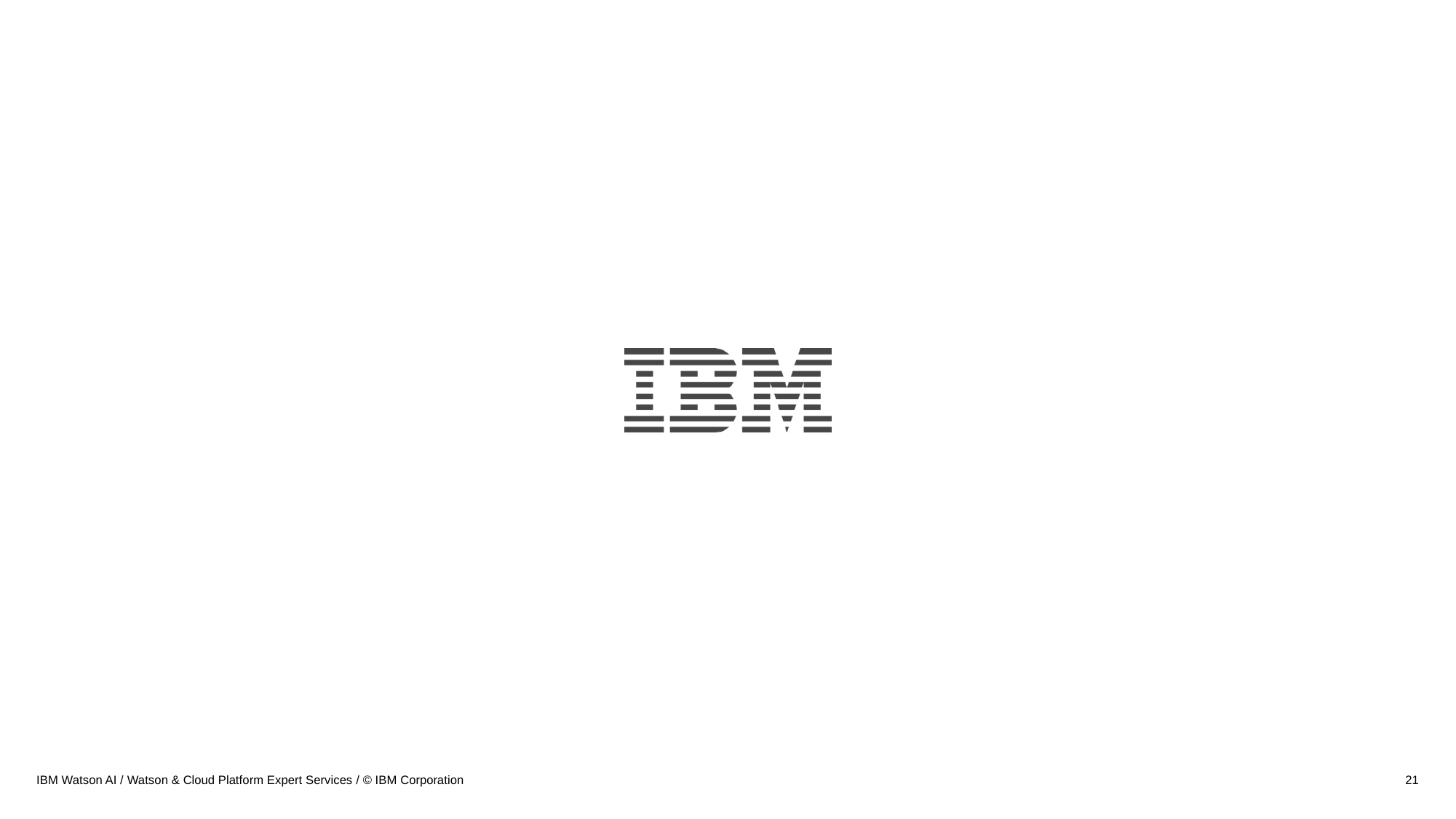

21
IBM Watson AI / Watson & Cloud Platform Expert Services / © IBM Corporation